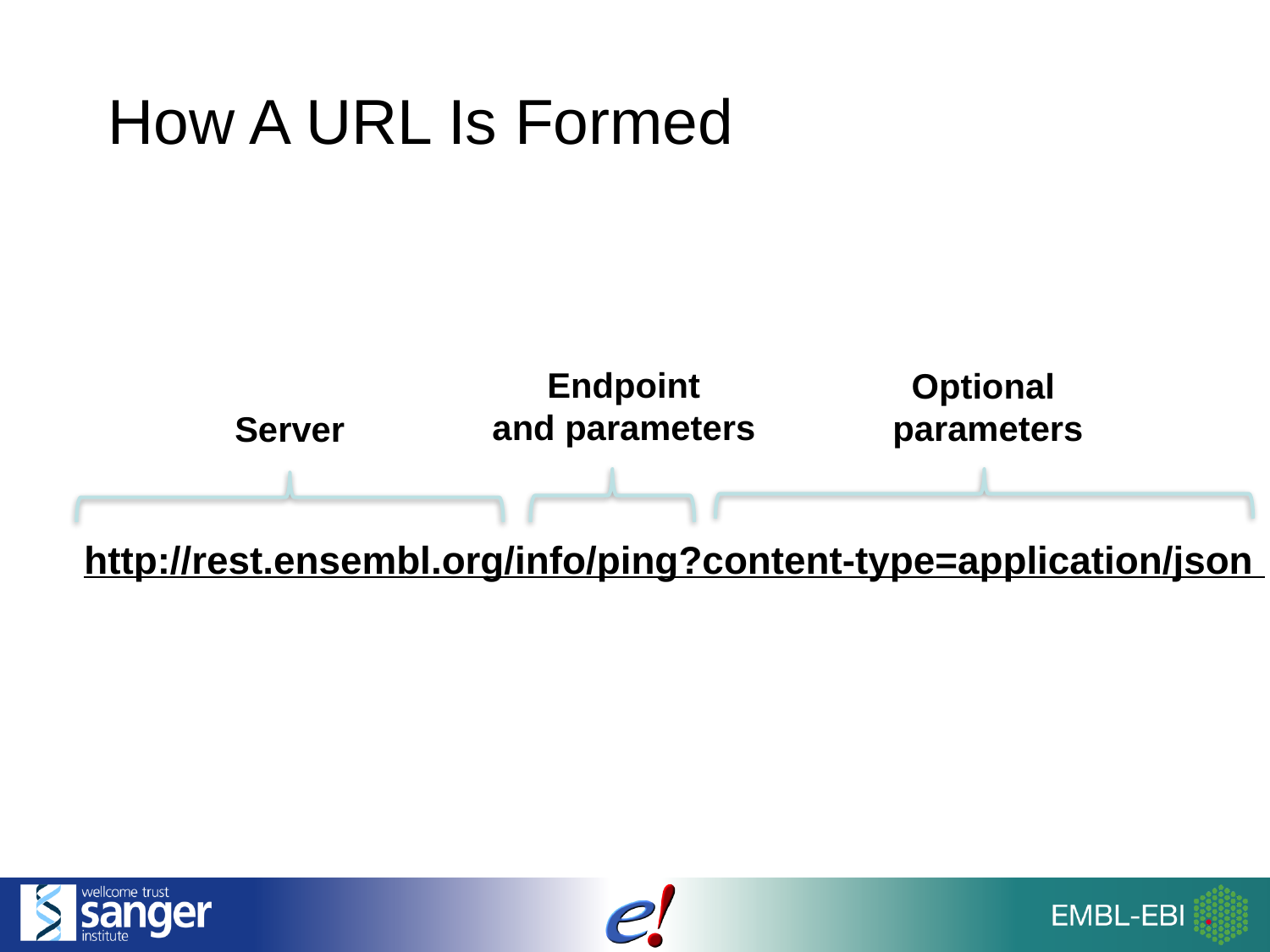

# How A URL Is Formed
Endpoint
and parameters

Optional
parameters

Server
http://rest.ensembl.org/info/ping?content-type=application/json